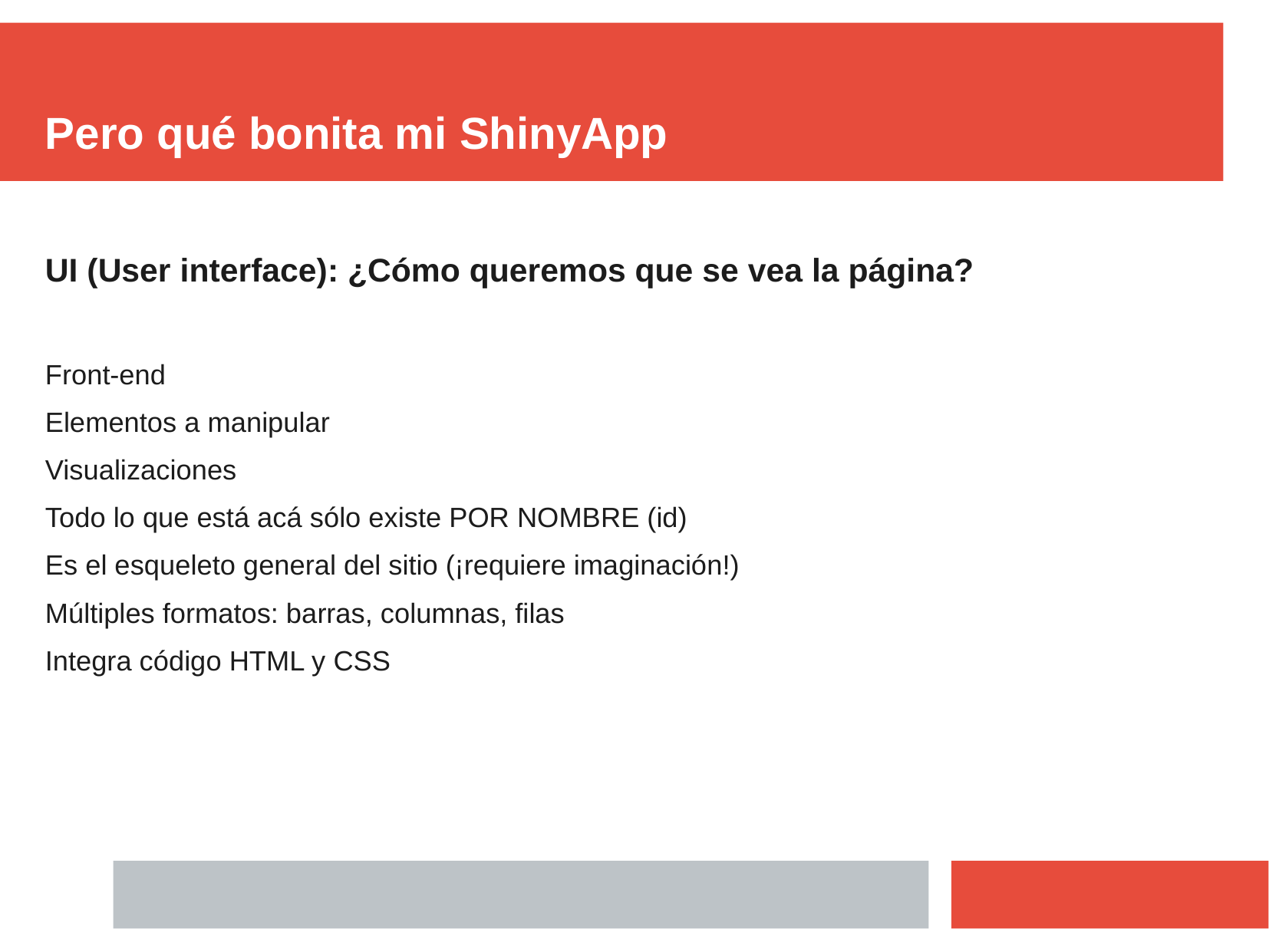

Pero qué bonita mi ShinyApp
UI (User interface): ¿Cómo queremos que se vea la página?

Front-end
Elementos a manipular
Visualizaciones
Todo lo que está acá sólo existe POR NOMBRE (id)
Es el esqueleto general del sitio (¡requiere imaginación!)
Múltiples formatos: barras, columnas, filas
Integra código HTML y CSS